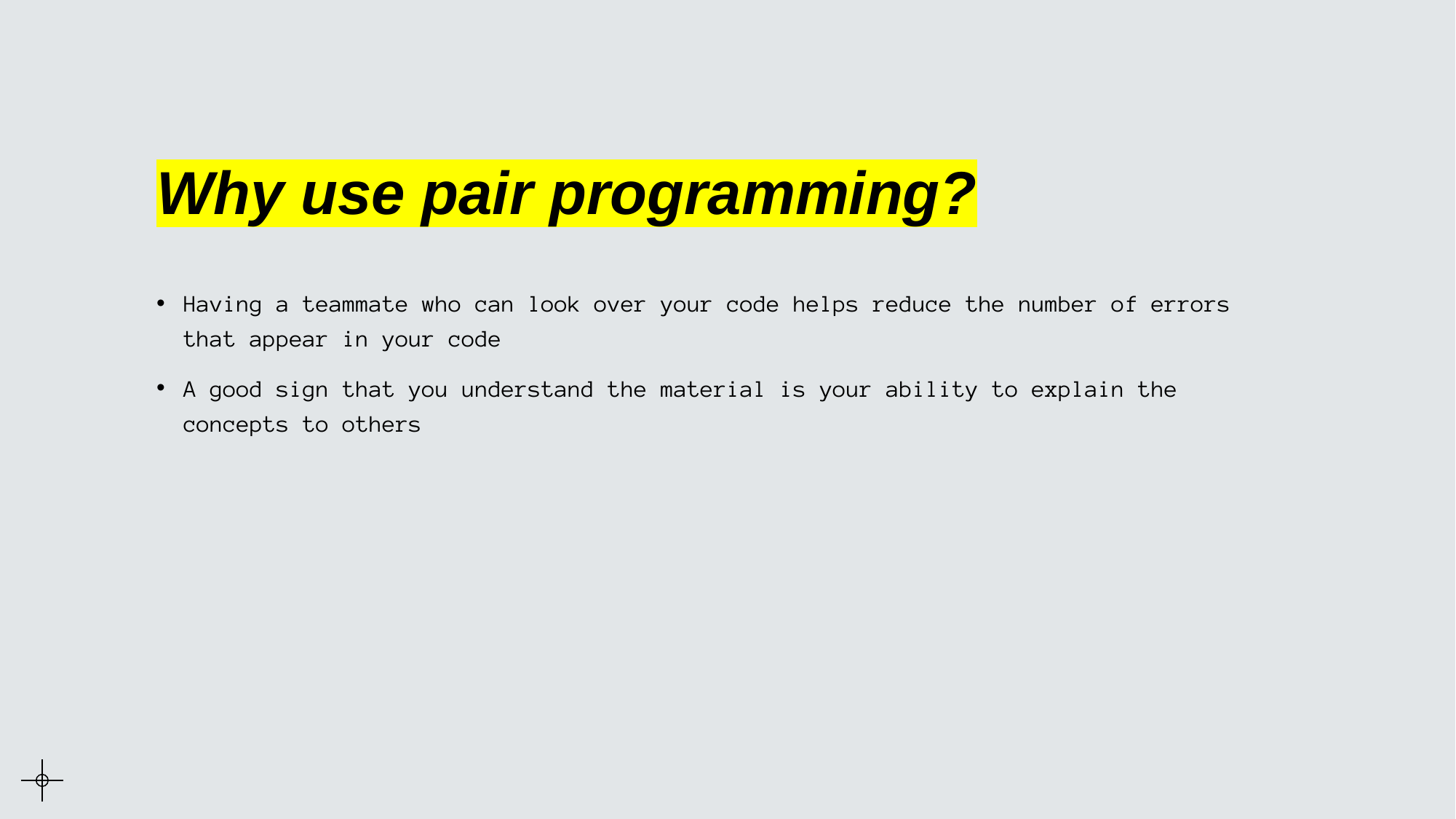

# Why use pair programming?
Having a teammate who can look over your code helps reduce the number of errors that appear in your code
A good sign that you understand the material is your ability to explain the concepts to others